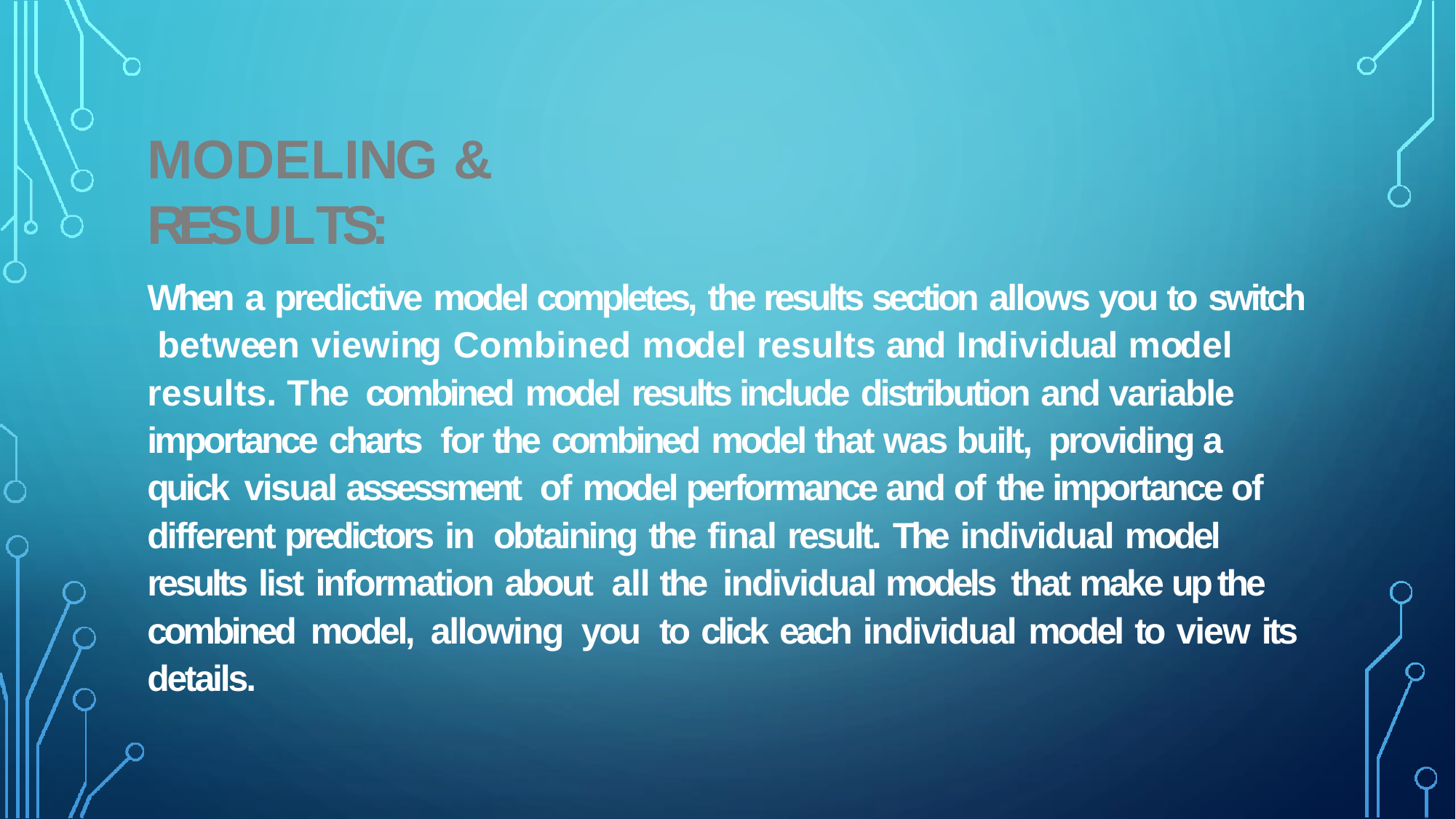

# MODELING & RESULTS:
When a predictive model completes, the results section allows you to switch  between viewing Combined model results and Individual model results. The  combined model results include distribution and variable importance charts  for the combined model that was built, providing a quick visual assessment  of model performance and of the importance of different predictors in  obtaining the final result. The individual model results list information about  all the individual models that make up the combined model, allowing you  to click each individual model to view its details.